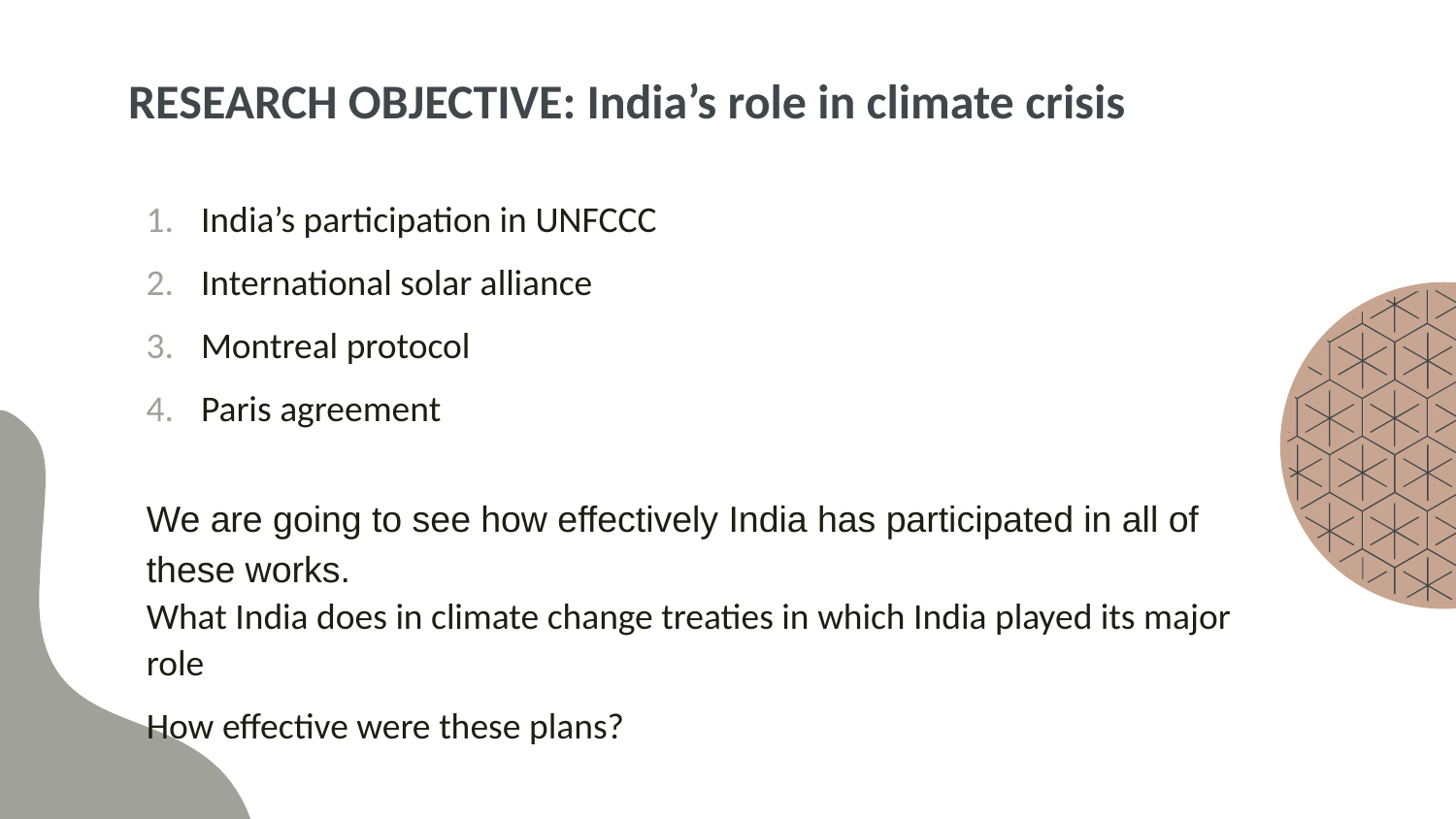

# RESEARCH OBJECTIVE: India’s role in climate crisis
India’s participation in UNFCCC
International solar alliance
Montreal protocol
Paris agreement

We are going to see how effectively India has participated in all of these works.
What India does in climate change treaties in which India played its major role
How effective were these plans?